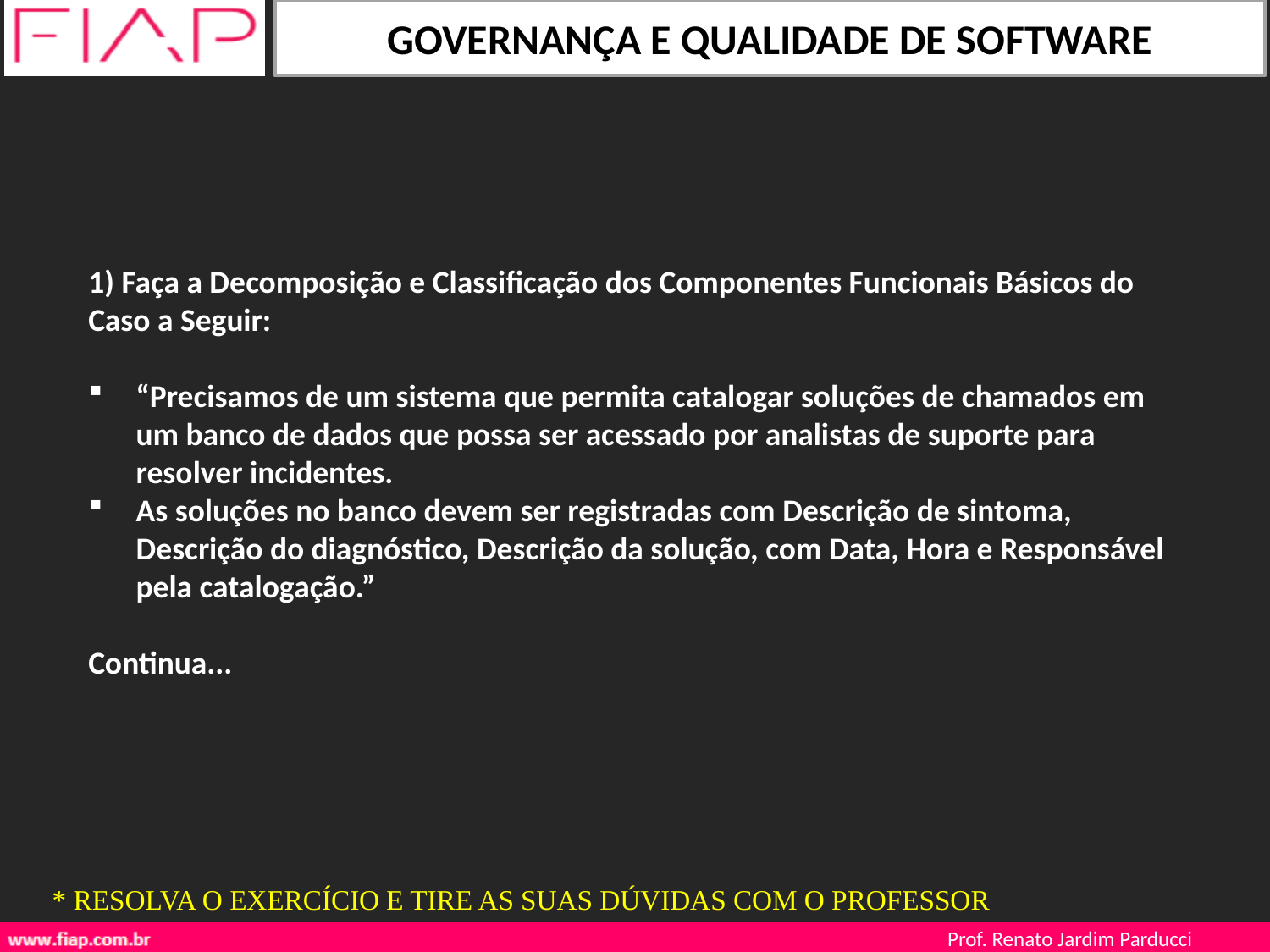

1) Faça a Decomposição e Classificação dos Componentes Funcionais Básicos do Caso a Seguir:

“Precisamos de um sistema que permita catalogar soluções de chamados em um banco de dados que possa ser acessado por analistas de suporte para resolver incidentes.
As soluções no banco devem ser registradas com Descrição de sintoma, Descrição do diagnóstico, Descrição da solução, com Data, Hora e Responsável pela catalogação.”

Continua...
* RESOLVA O EXERCÍCIO E TIRE AS SUAS DÚVIDAS COM O PROFESSOR